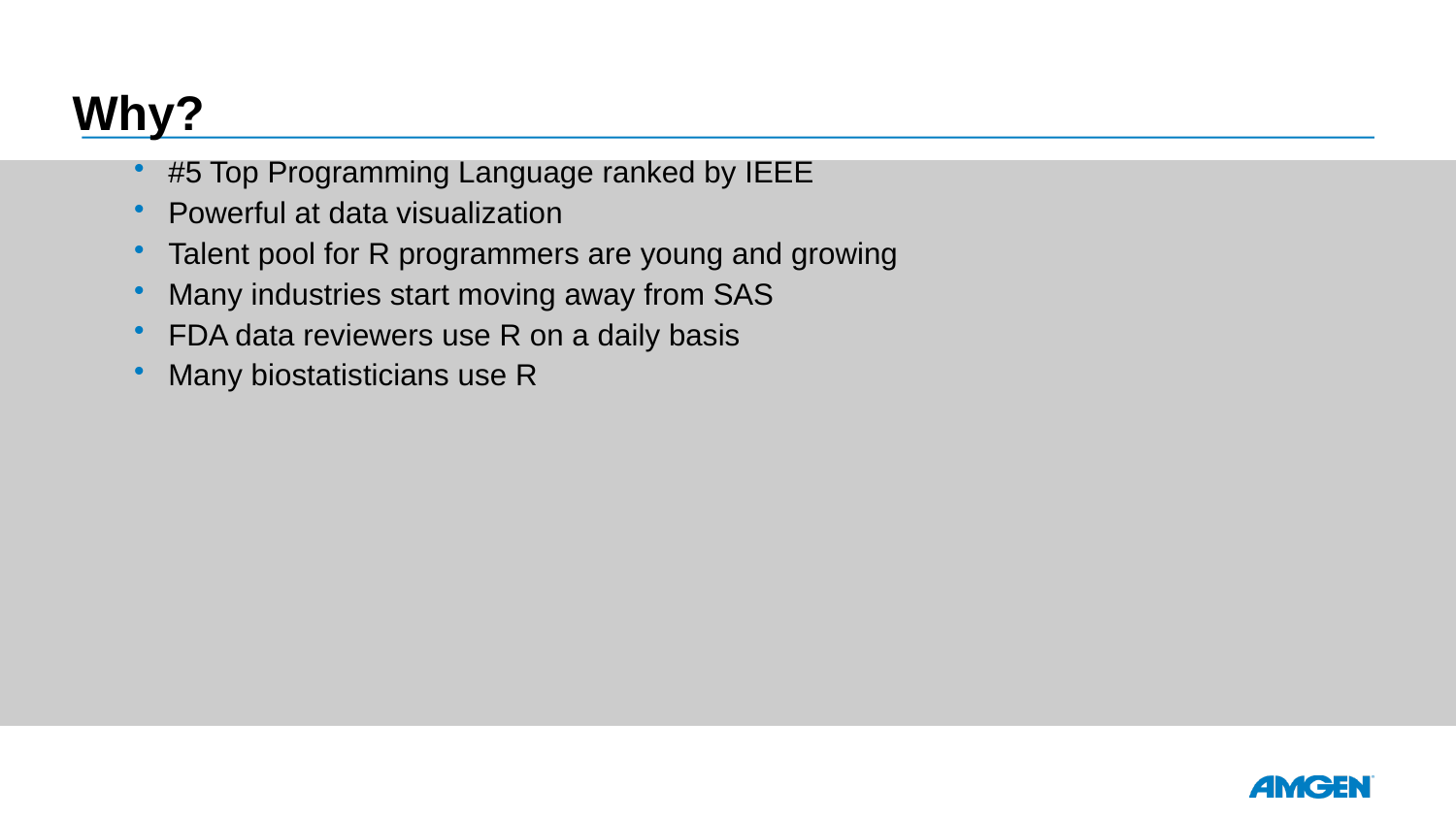

# Why?
#5 Top Programming Language ranked by IEEE
Powerful at data visualization
Talent pool for R programmers are young and growing
Many industries start moving away from SAS
FDA data reviewers use R on a daily basis
Many biostatisticians use R